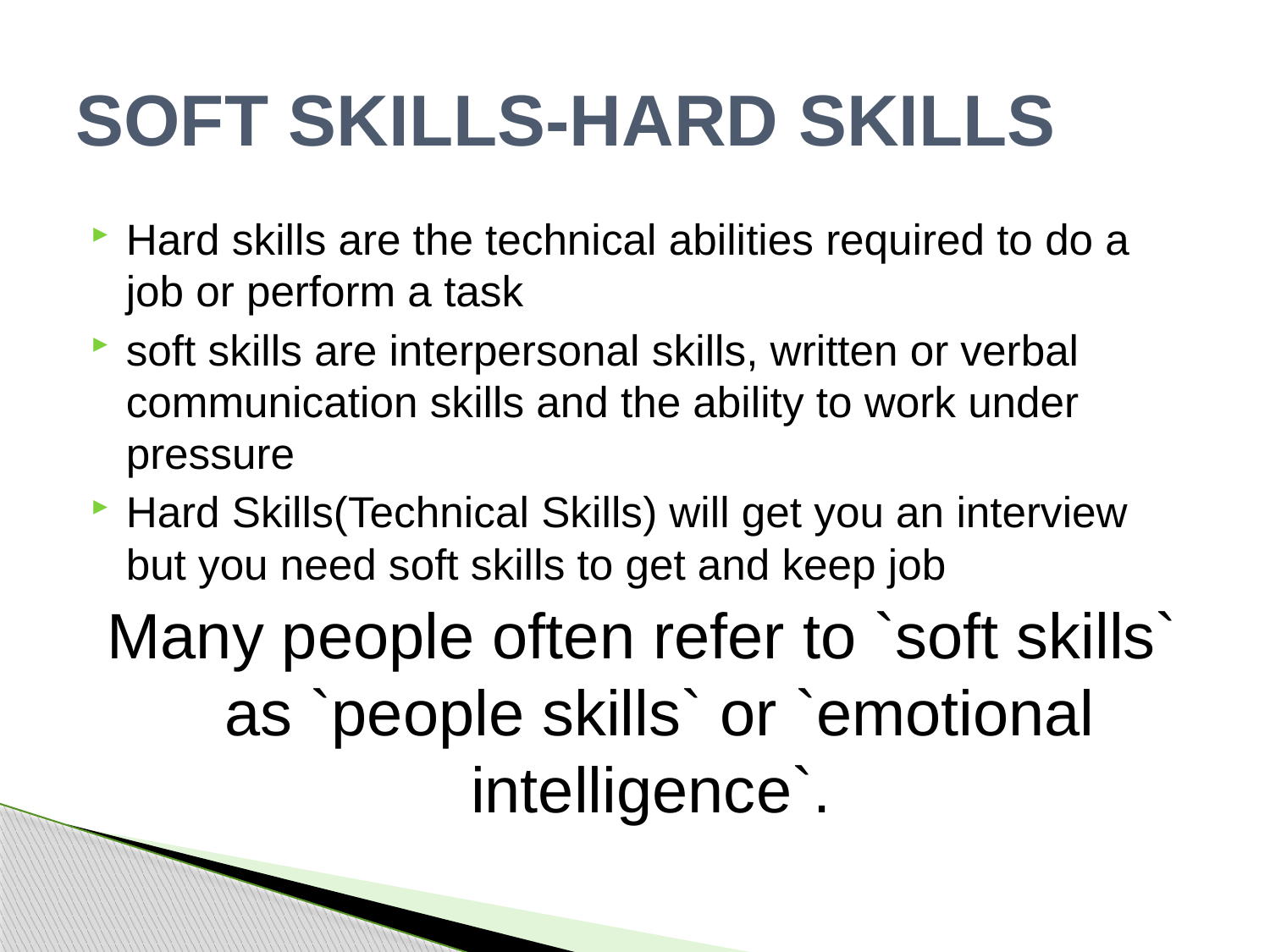

# SOFT SKILLS-HARD SKILLS
Hard skills are the technical abilities required to do a job or perform a task
soft skills are interpersonal skills, written or verbal communication skills and the ability to work under pressure
Hard Skills(Technical Skills) will get you an interview but you need soft skills to get and keep job
Many people often refer to `soft skills` as `people skills` or `emotional intelligence`.